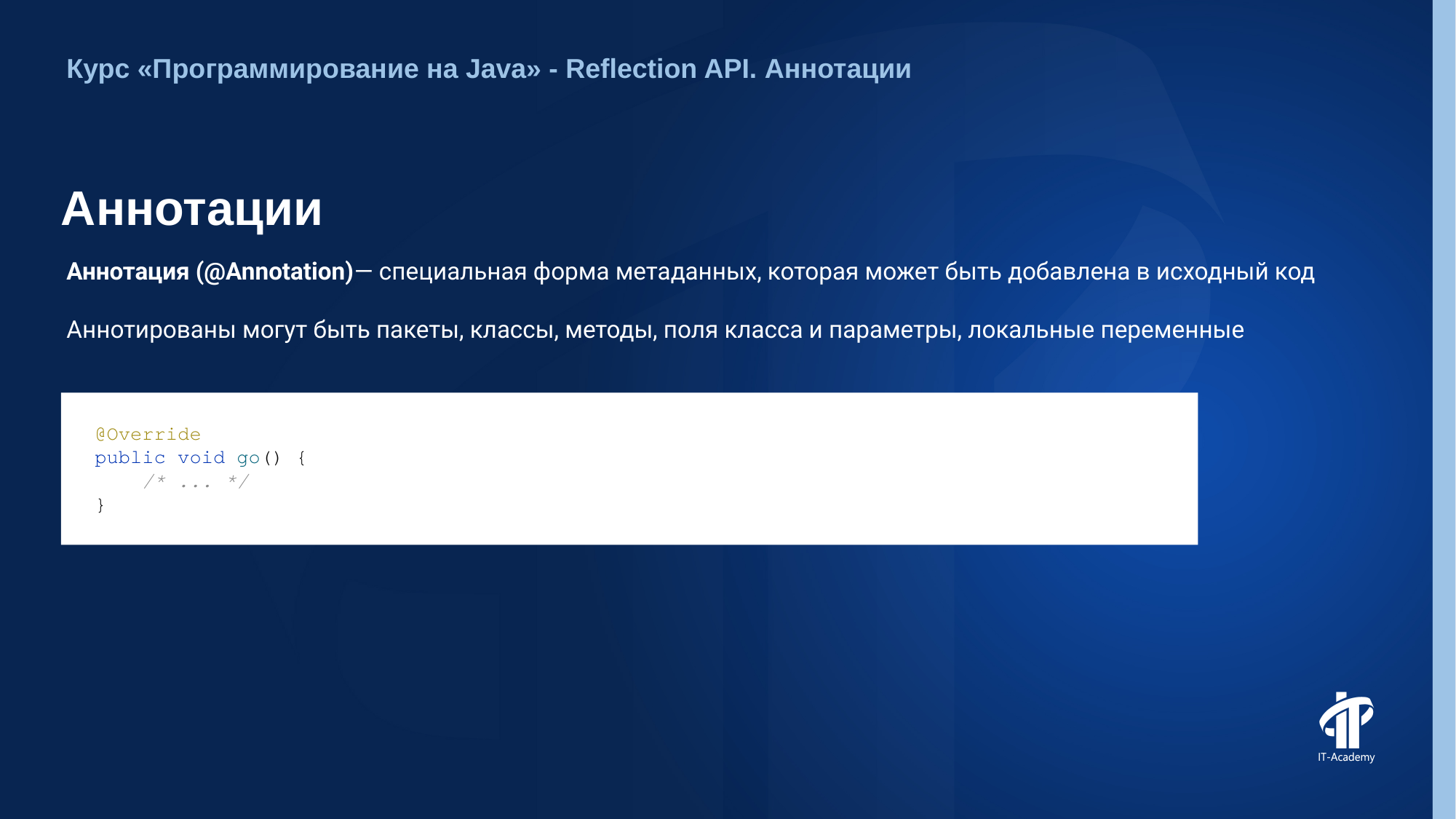

Курс «Программирование на Java» - Reflection API. Аннотации
# Аннотации
Аннотация (@Annotation)— специальная форма метаданных, которая может быть добавлена в исходный код

Аннотированы могут быть пакеты, классы, методы, поля класса и параметры, локальные переменные

@Override
public void go() {
    /* ... */
}